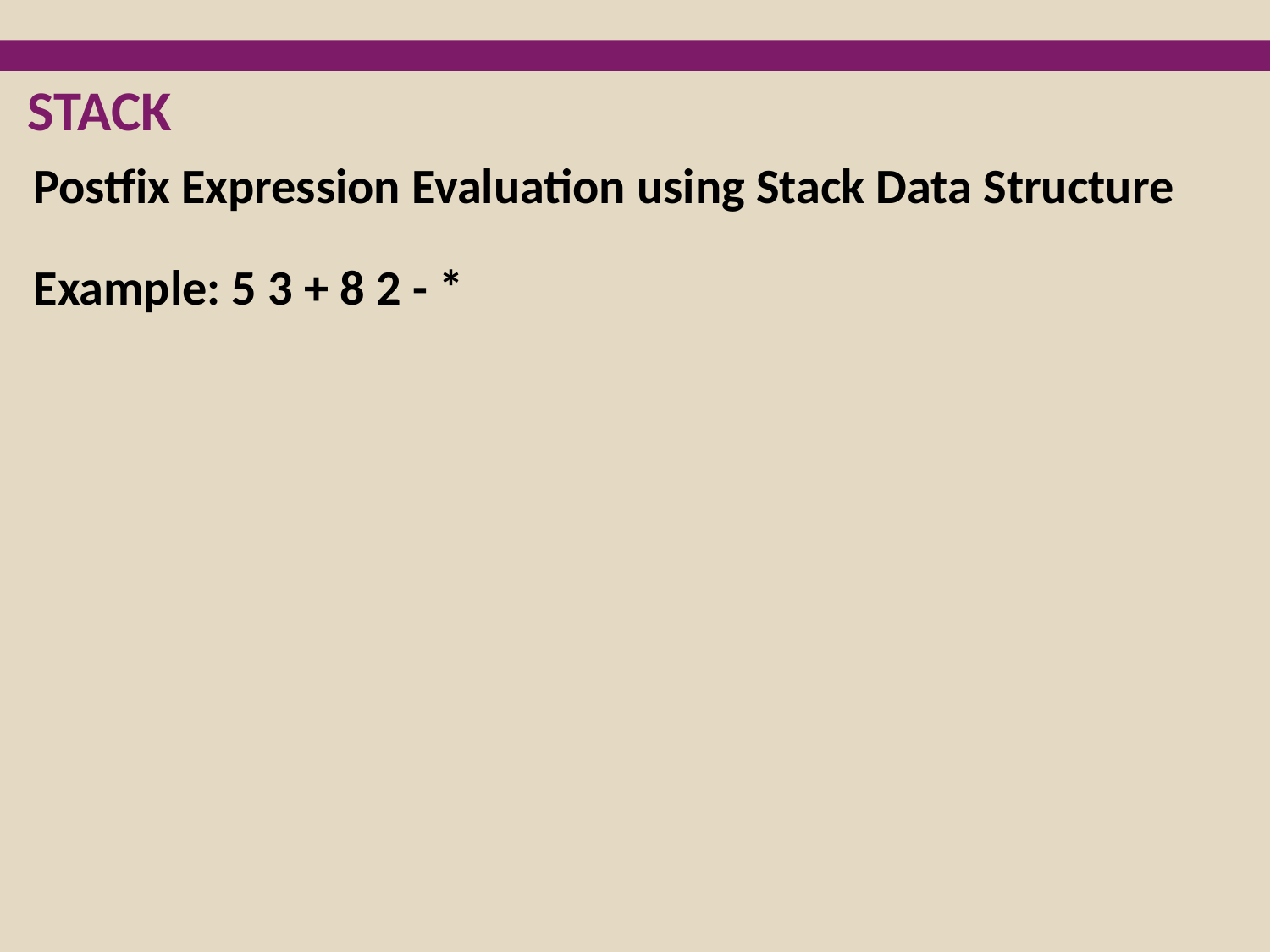

STACK
Postfix Expression Evaluation using Stack Data Structure

Example: 5 3 + 8 2 - *